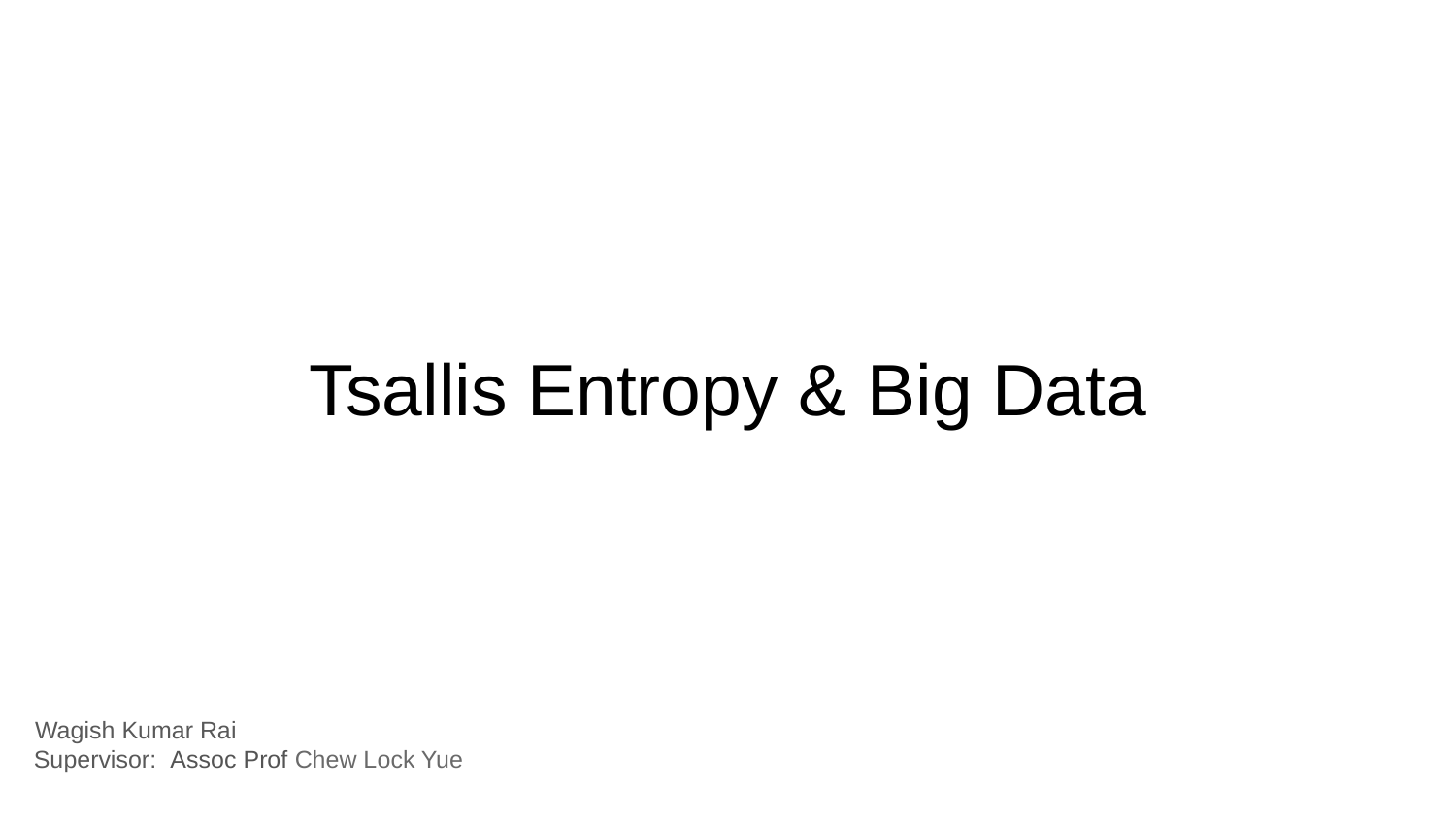

# Tsallis Entropy & Big Data
   Wagish Kumar Rai
Supervisor:  Assoc Prof Chew Lock Yue